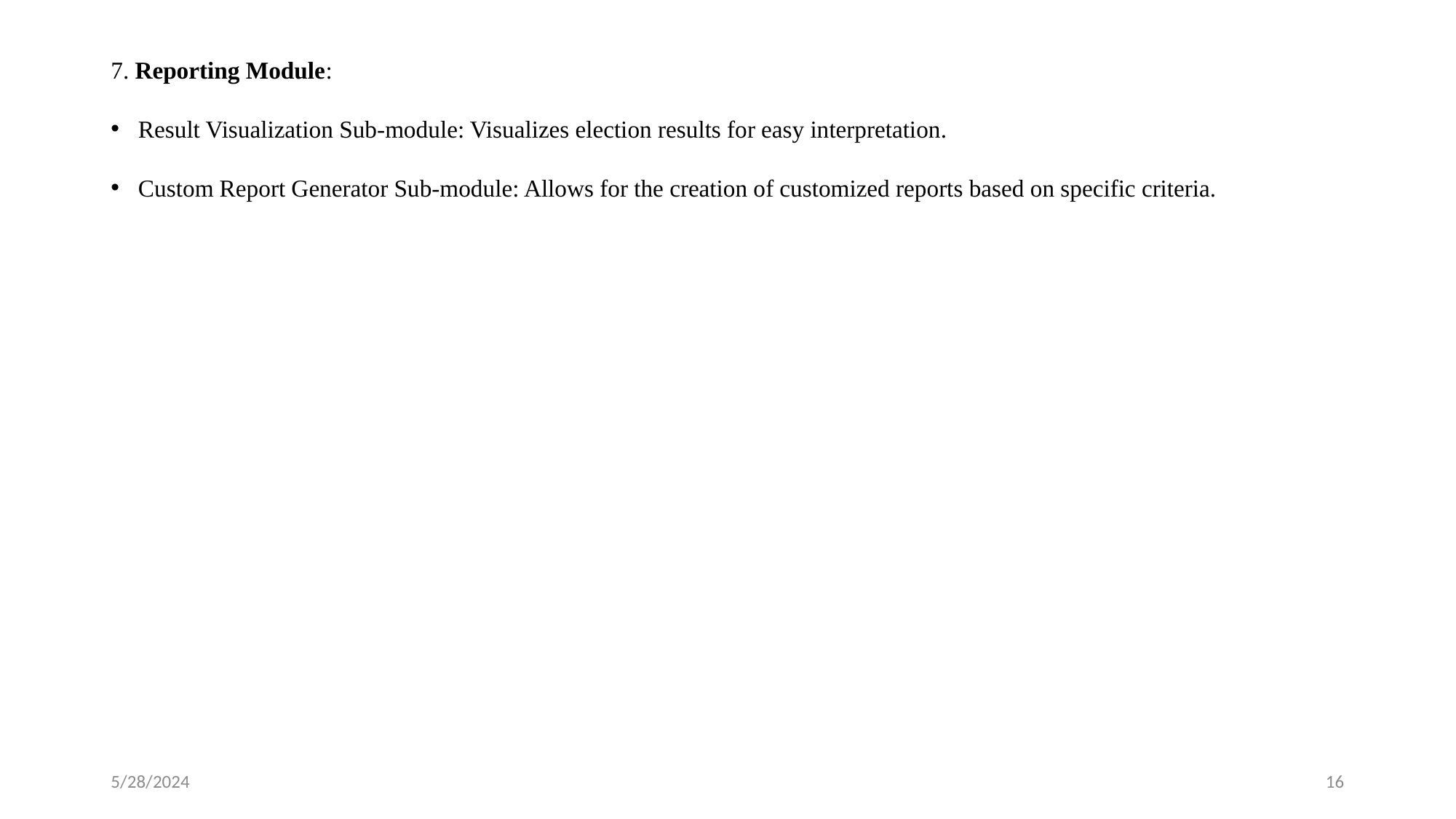

7. Reporting Module:
Result Visualization Sub-module: Visualizes election results for easy interpretation.
Custom Report Generator Sub-module: Allows for the creation of customized reports based on specific criteria.

5/28/2024
16